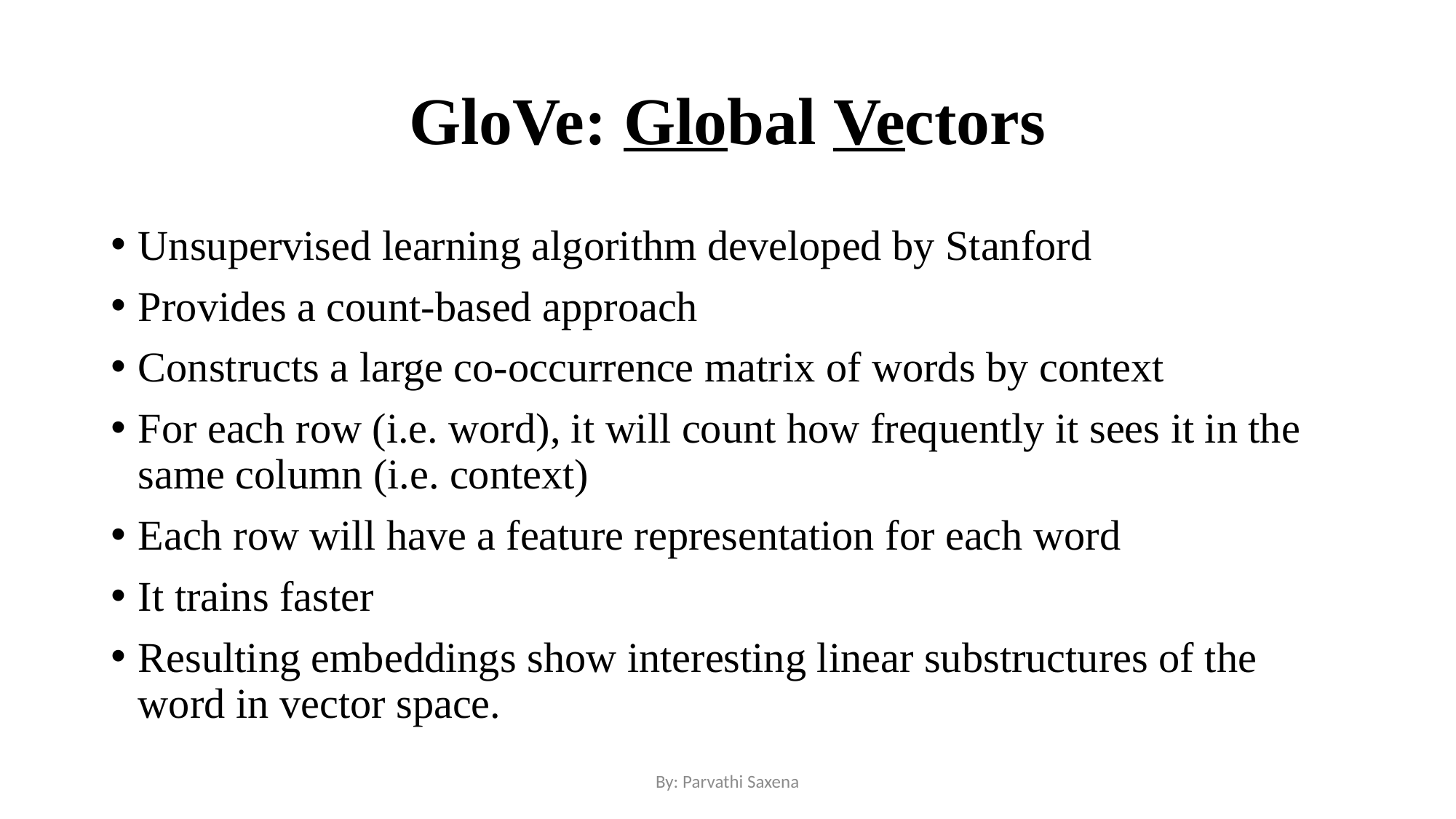

# GloVe: Global Vectors
Unsupervised learning algorithm developed by Stanford
Provides a count-based approach
Constructs a large co-occurrence matrix of words by context
For each row (i.e. word), it will count how frequently it sees it in the same column (i.e. context)
Each row will have a feature representation for each word
It trains faster
Resulting embeddings show interesting linear substructures of the word in vector space.
By: Parvathi Saxena